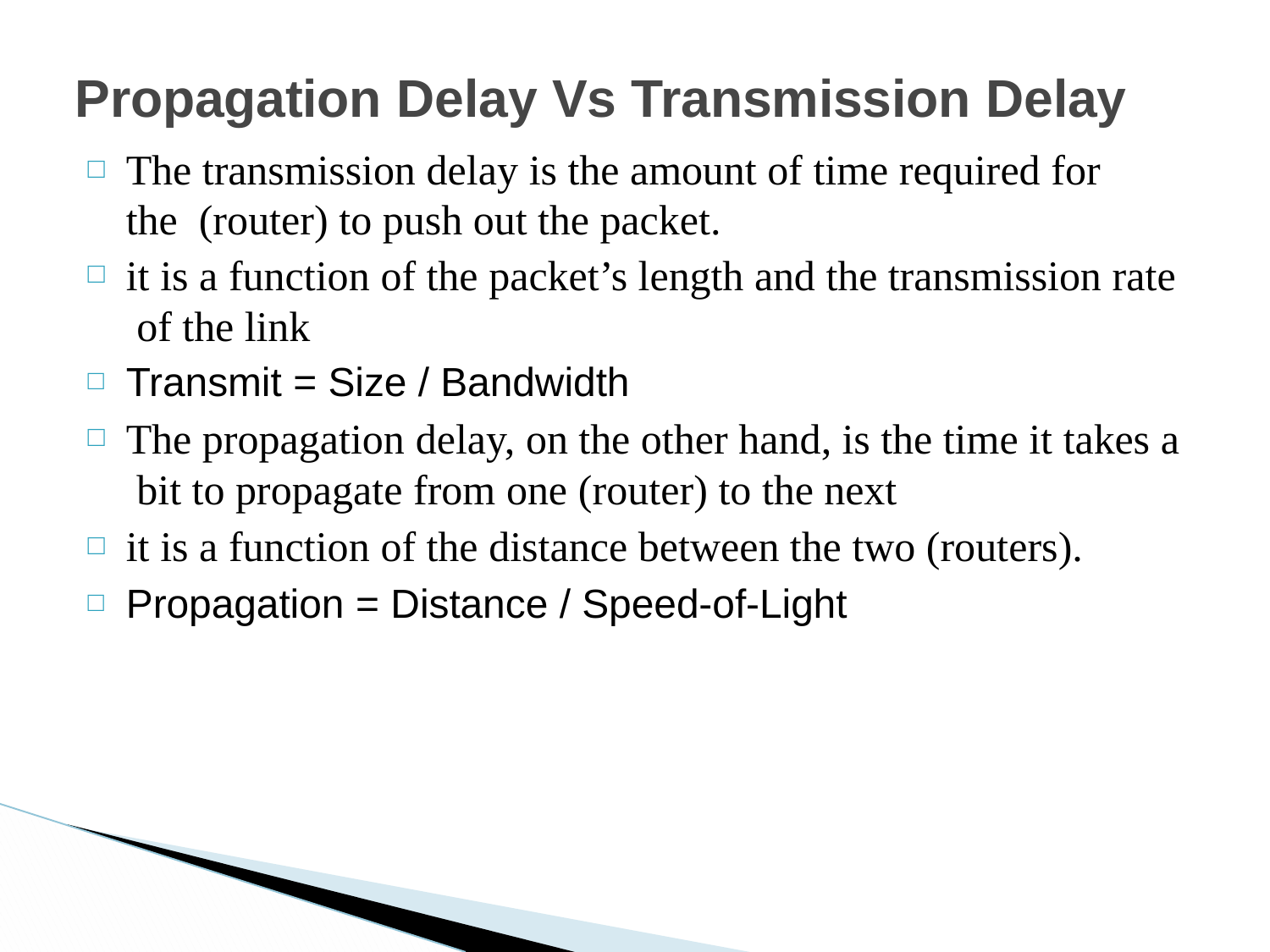

# Propagation Delay Vs Transmission Delay
The transmission delay is the amount of time required for the  (router) to push out the packet.
it is a function of the packet’s length and the transmission rate  of the link
Transmit = Size / Bandwidth
The propagation delay, on the other hand, is the time it takes a  bit to propagate from one (router) to the next
it is a function of the distance between the two (routers).
Propagation = Distance / Speed-of-Light